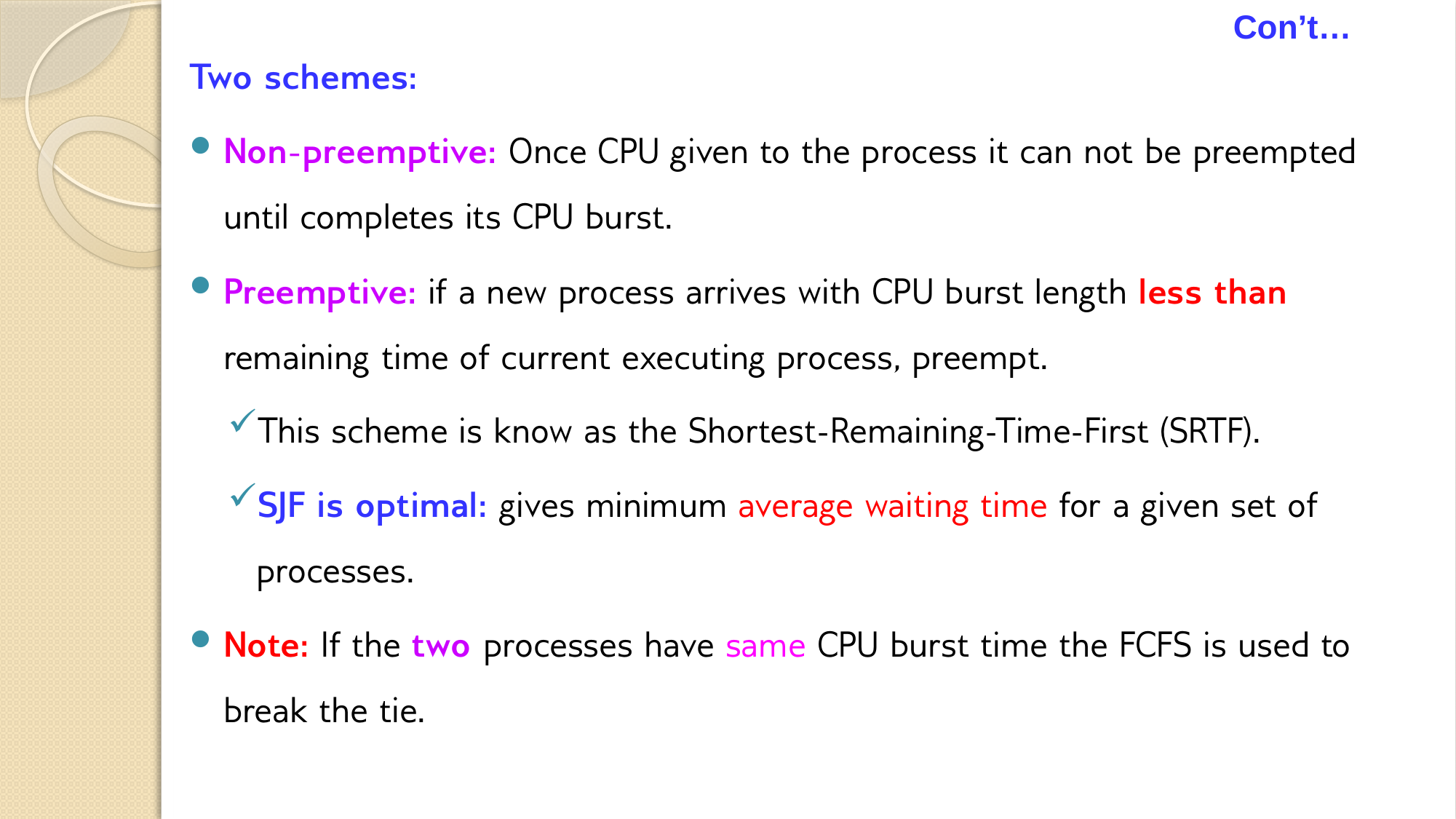

# Con’t…
Two schemes:
Non-preemptive: Once CPU given to the process it can not be preempted until completes its CPU burst.
Preemptive: if a new process arrives with CPU burst length less than remaining time of current executing process, preempt.
This scheme is know as the Shortest-Remaining-Time-First (SRTF).
SJF is optimal: gives minimum average waiting time for a given set of processes.
Note: If the two processes have same CPU burst time the FCFS is used to break the tie.